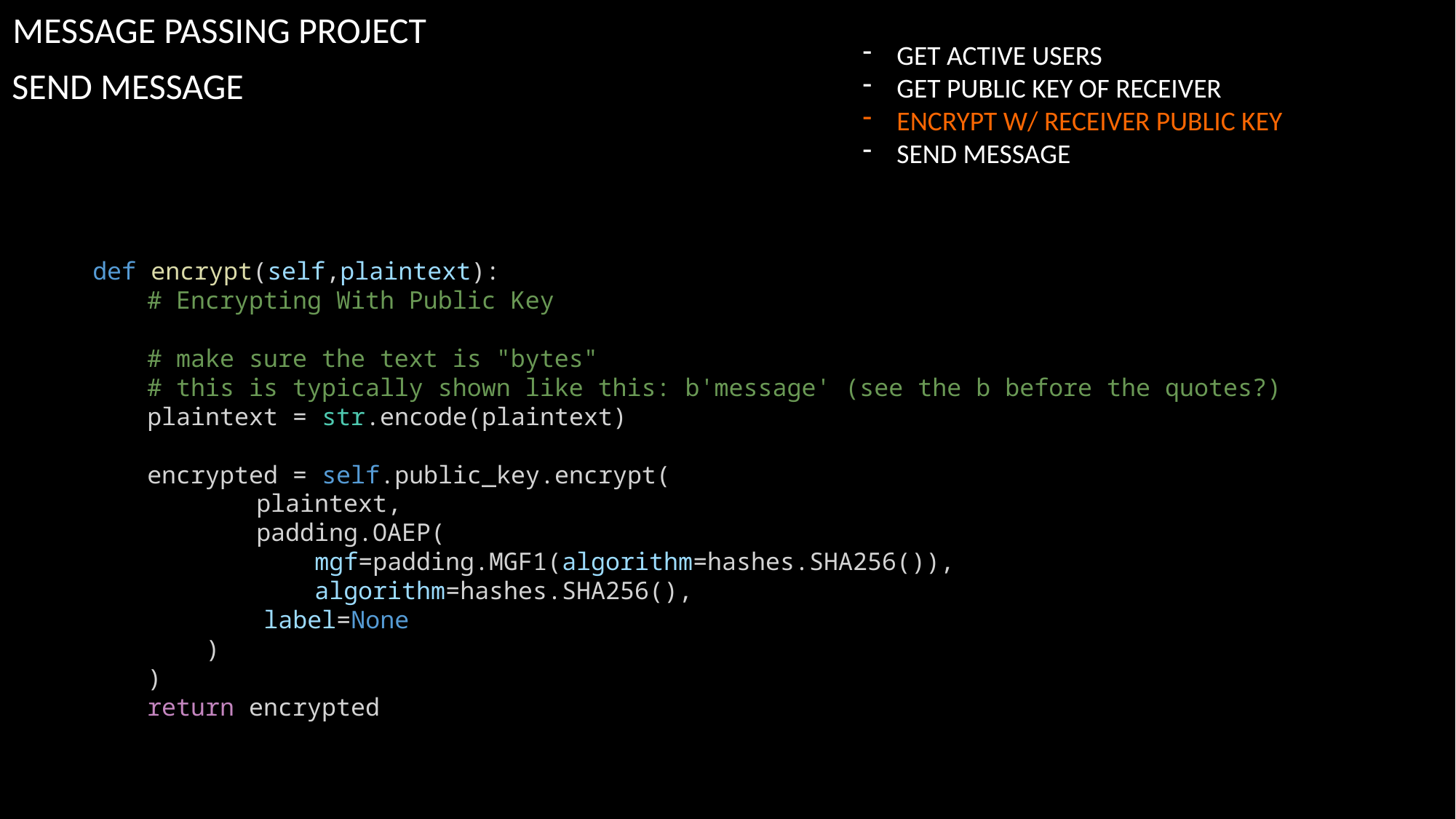

MESSAGE PASSING PROJECT
GET ACTIVE USERS
GET PUBLIC KEY OF RECEIVER
ENCRYPT W/ RECEIVER PUBLIC KEY
SEND MESSAGE
SEND MESSAGE
def encrypt(self,plaintext):
# Encrypting With Public Key
# make sure the text is "bytes"
# this is typically shown like this: b'message' (see the b before the quotes?)
plaintext = str.encode(plaintext)
encrypted = self.public_key.encrypt(
	plaintext,
	padding.OAEP(
	    mgf=padding.MGF1(algorithm=hashes.SHA256()),
	    algorithm=hashes.SHA256(),
        label=None
    )
)
return encrypted